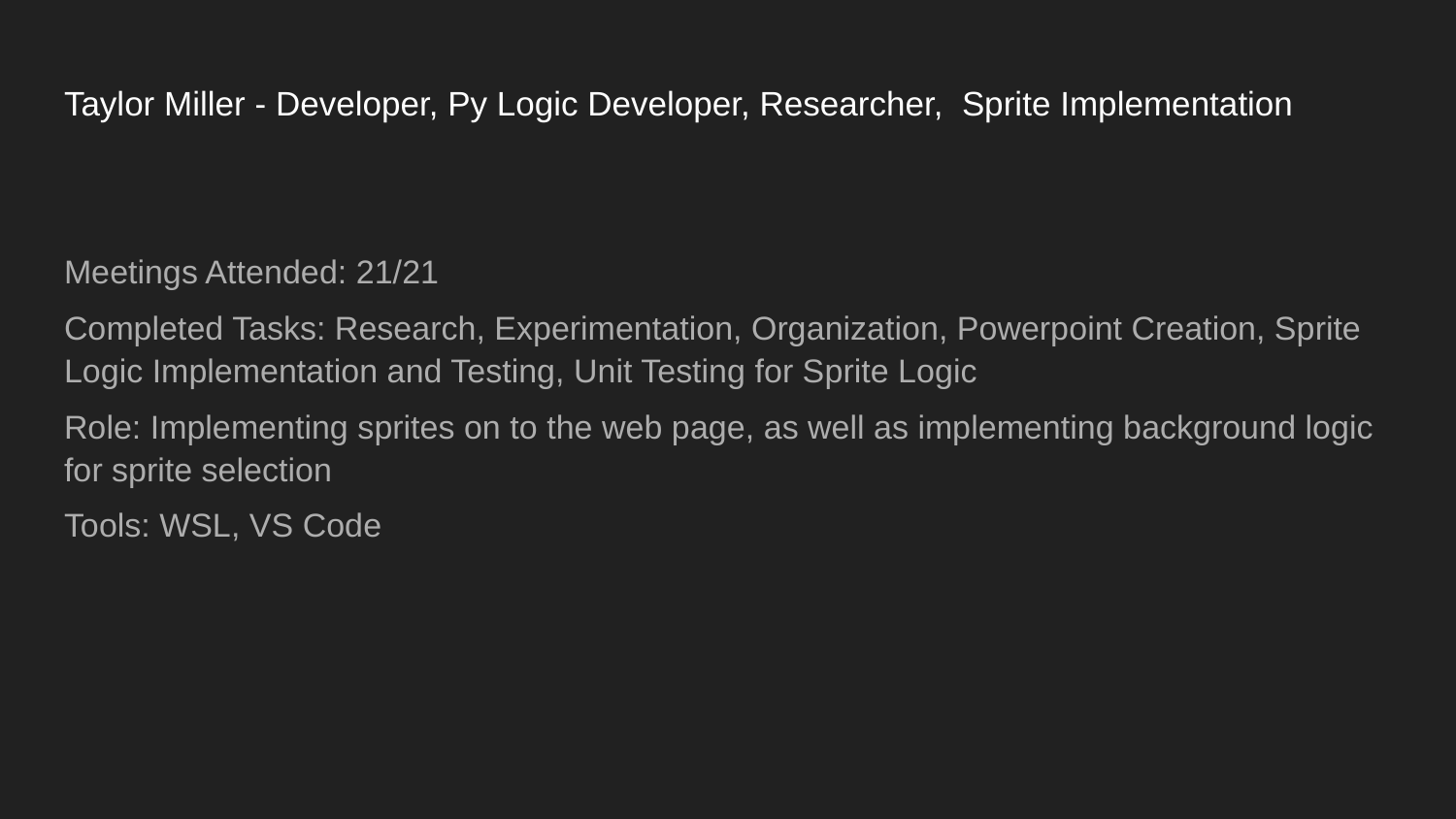

# Taylor Miller - Developer, Py Logic Developer, Researcher,  Sprite Implementation

Meetings Attended: 21/21
Completed Tasks: Research, Experimentation, Organization, Powerpoint Creation, Sprite Logic Implementation and Testing, Unit Testing for Sprite Logic
Role: Implementing sprites on to the web page, as well as implementing background logic for sprite selection
Tools: WSL, VS Code